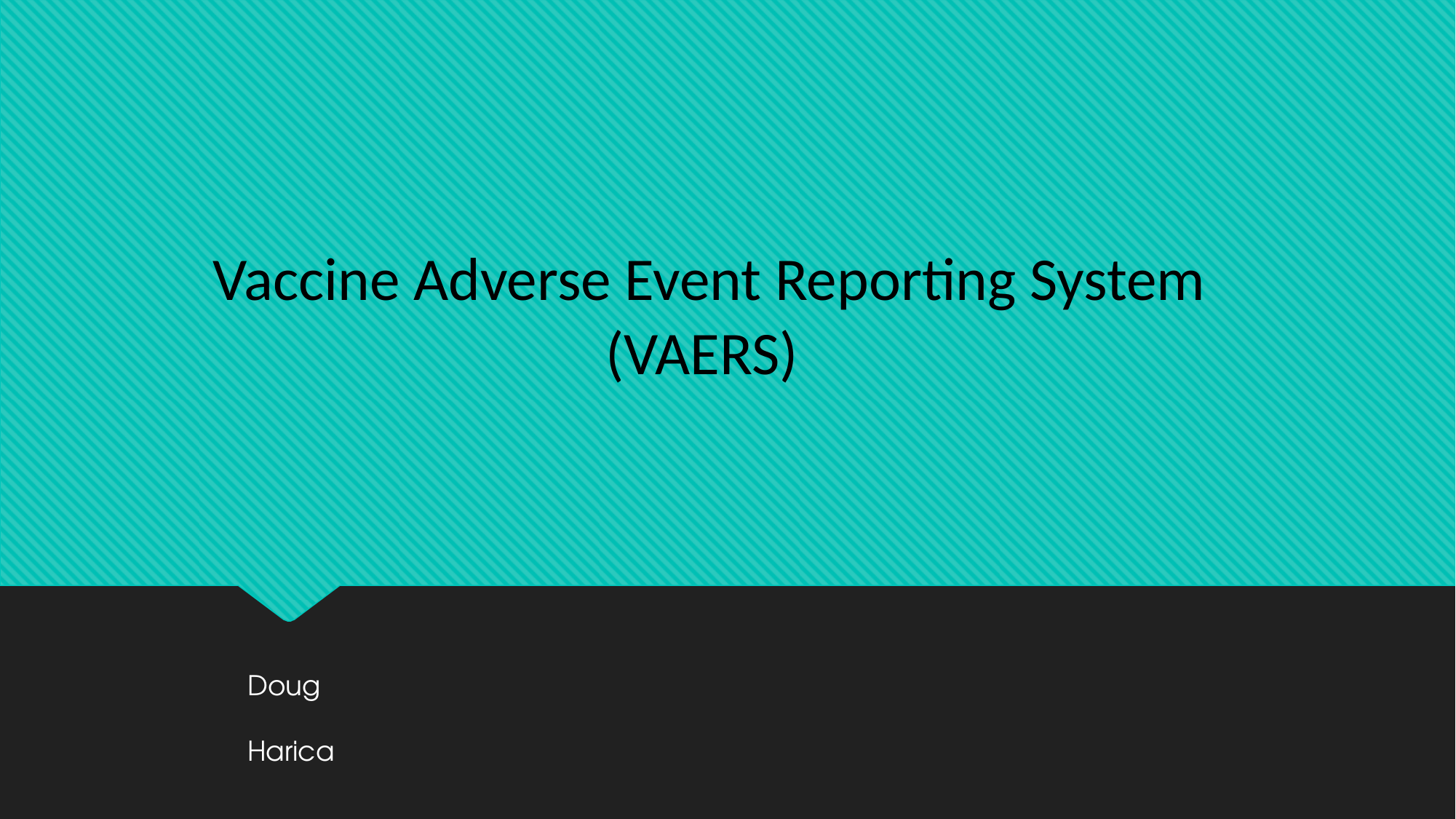

Vaccine Adverse Event Reporting System
(VAERS)
Doug

Harica